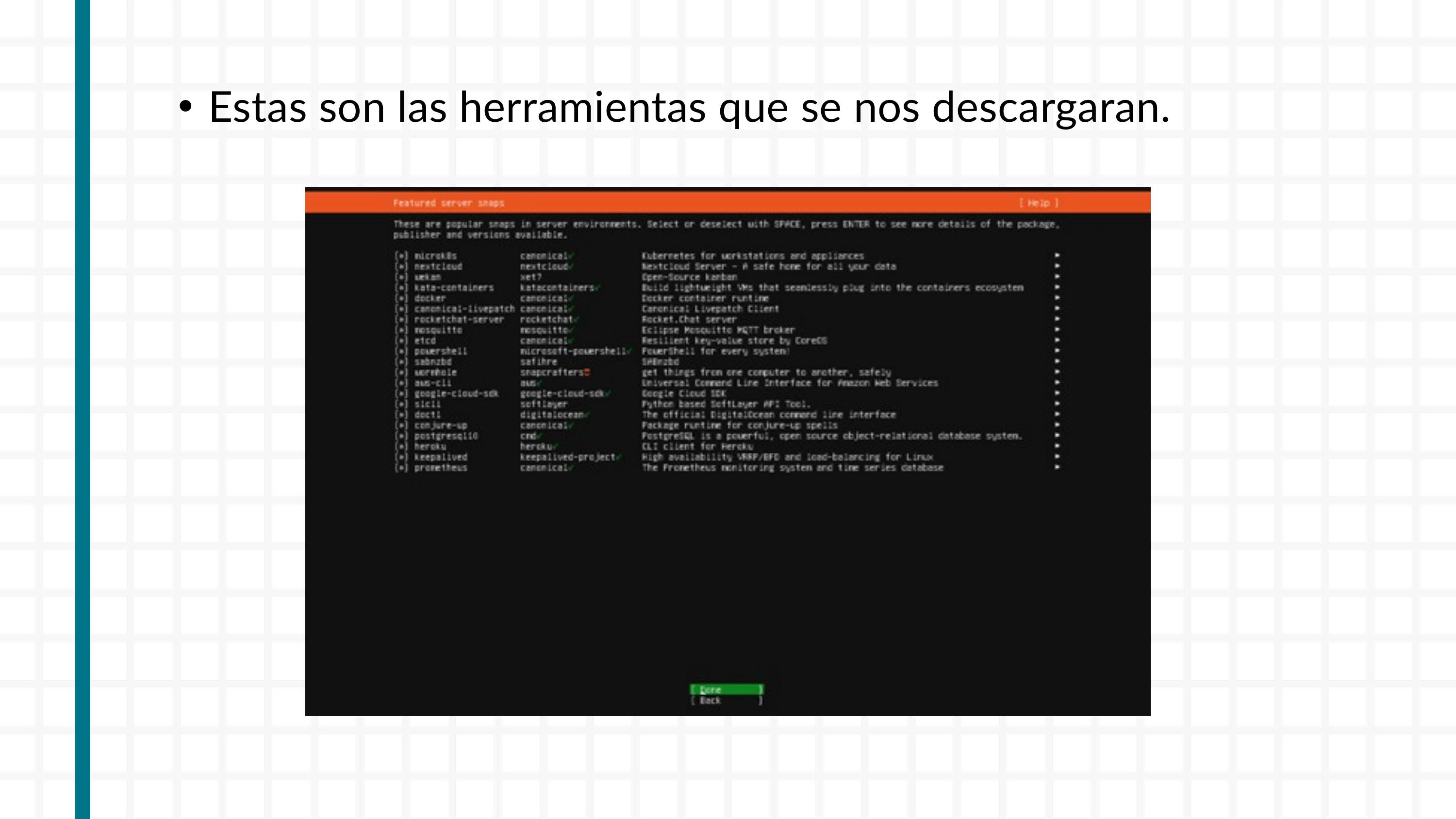

Estas son las herramientas que se nos descargaran.